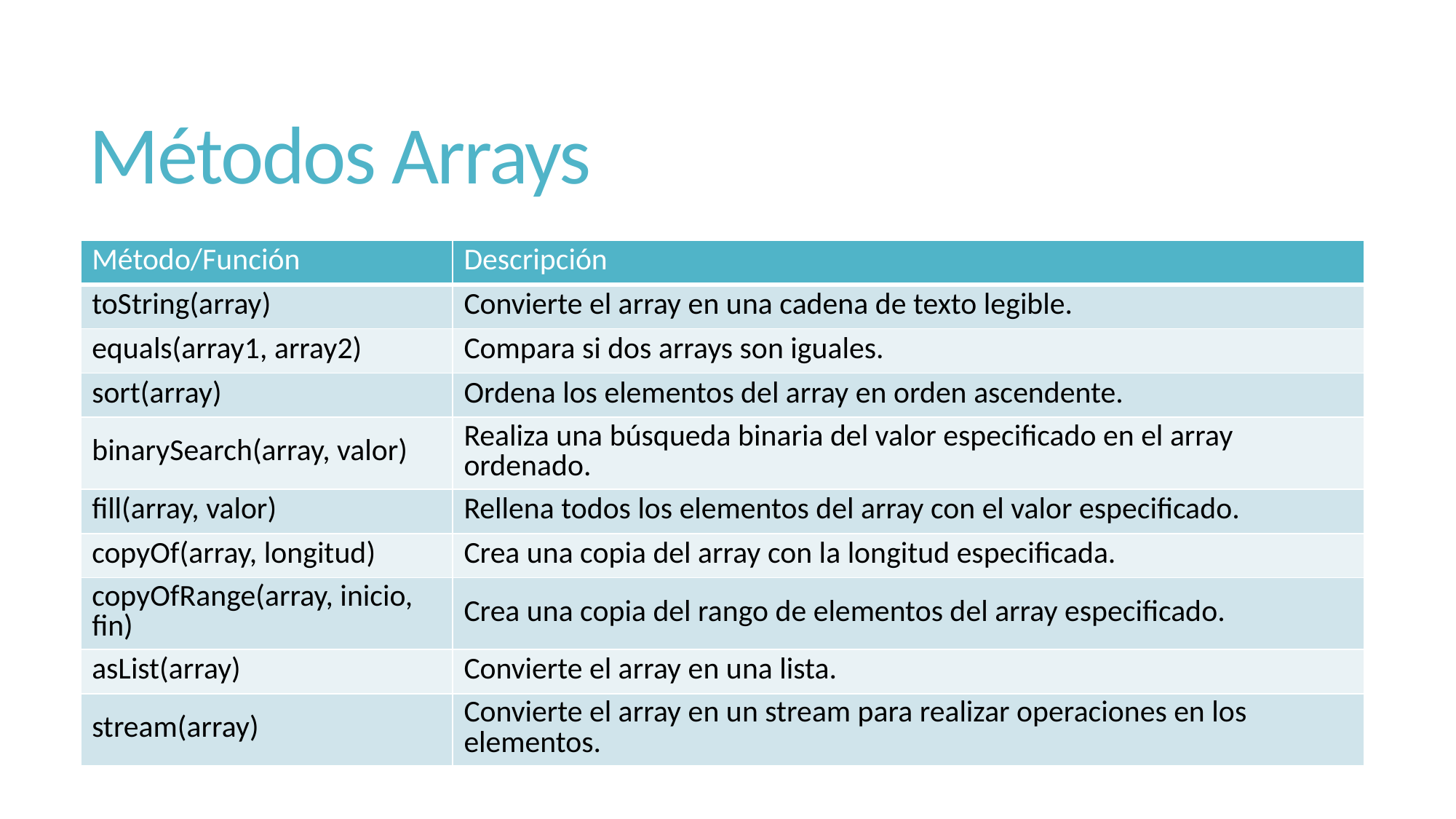

# Métodos Arrays
| Método/Función | Descripción |
| --- | --- |
| toString(array) | Convierte el array en una cadena de texto legible. |
| equals(array1, array2) | Compara si dos arrays son iguales. |
| sort(array) | Ordena los elementos del array en orden ascendente. |
| binarySearch(array, valor) | Realiza una búsqueda binaria del valor especificado en el array ordenado. |
| fill(array, valor) | Rellena todos los elementos del array con el valor especificado. |
| copyOf(array, longitud) | Crea una copia del array con la longitud especificada. |
| copyOfRange(array, inicio, fin) | Crea una copia del rango de elementos del array especificado. |
| asList(array) | Convierte el array en una lista. |
| stream(array) | Convierte el array en un stream para realizar operaciones en los elementos. |